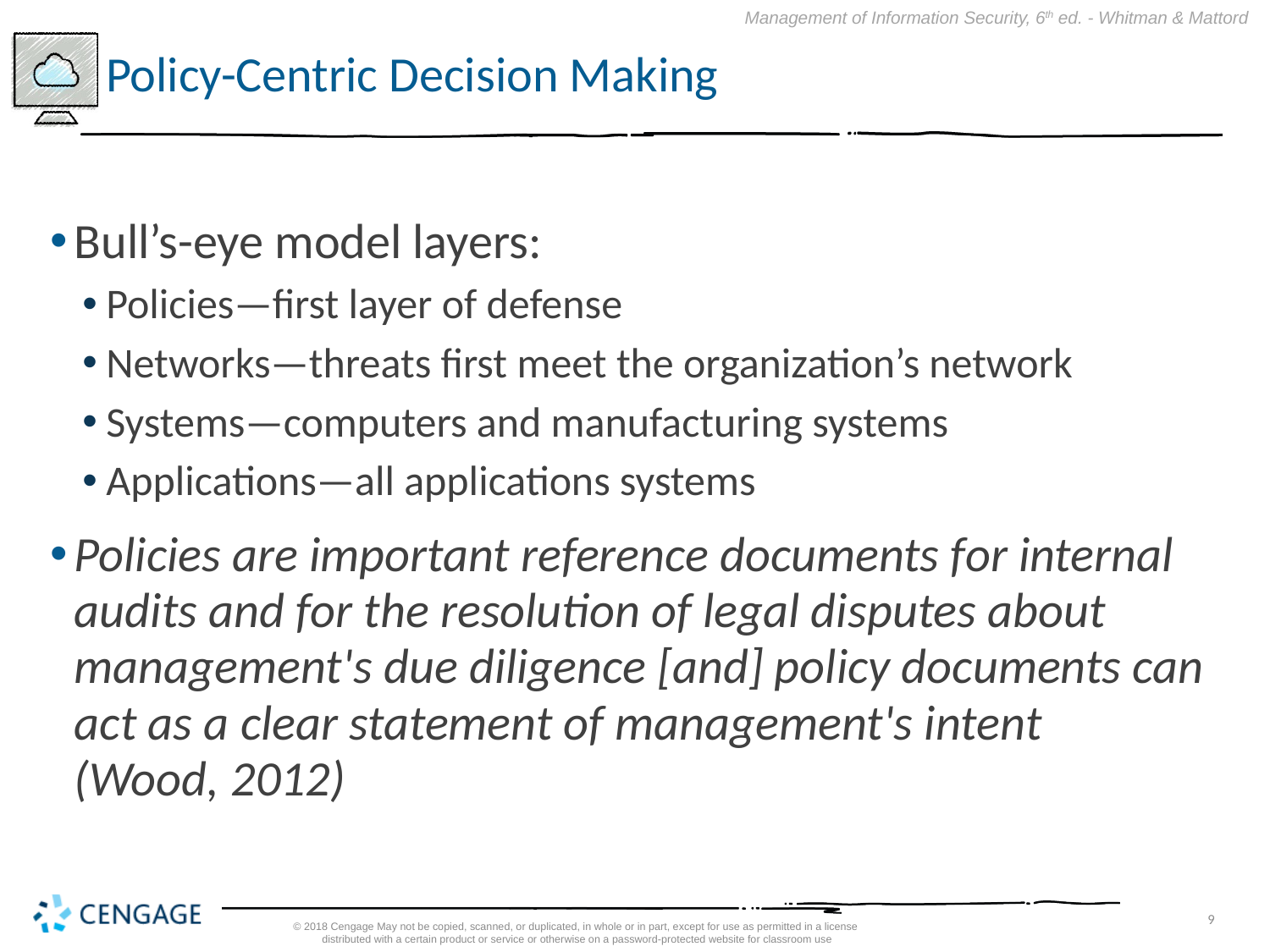

# Policy-Centric Decision Making
Bull’s-eye model layers:
Policies—first layer of defense
Networks—threats first meet the organization’s network
Systems—computers and manufacturing systems
Applications—all applications systems
Policies are important reference documents for internal audits and for the resolution of legal disputes about management's due diligence [and] policy documents can act as a clear statement of management's intent
(Wood, 2012)